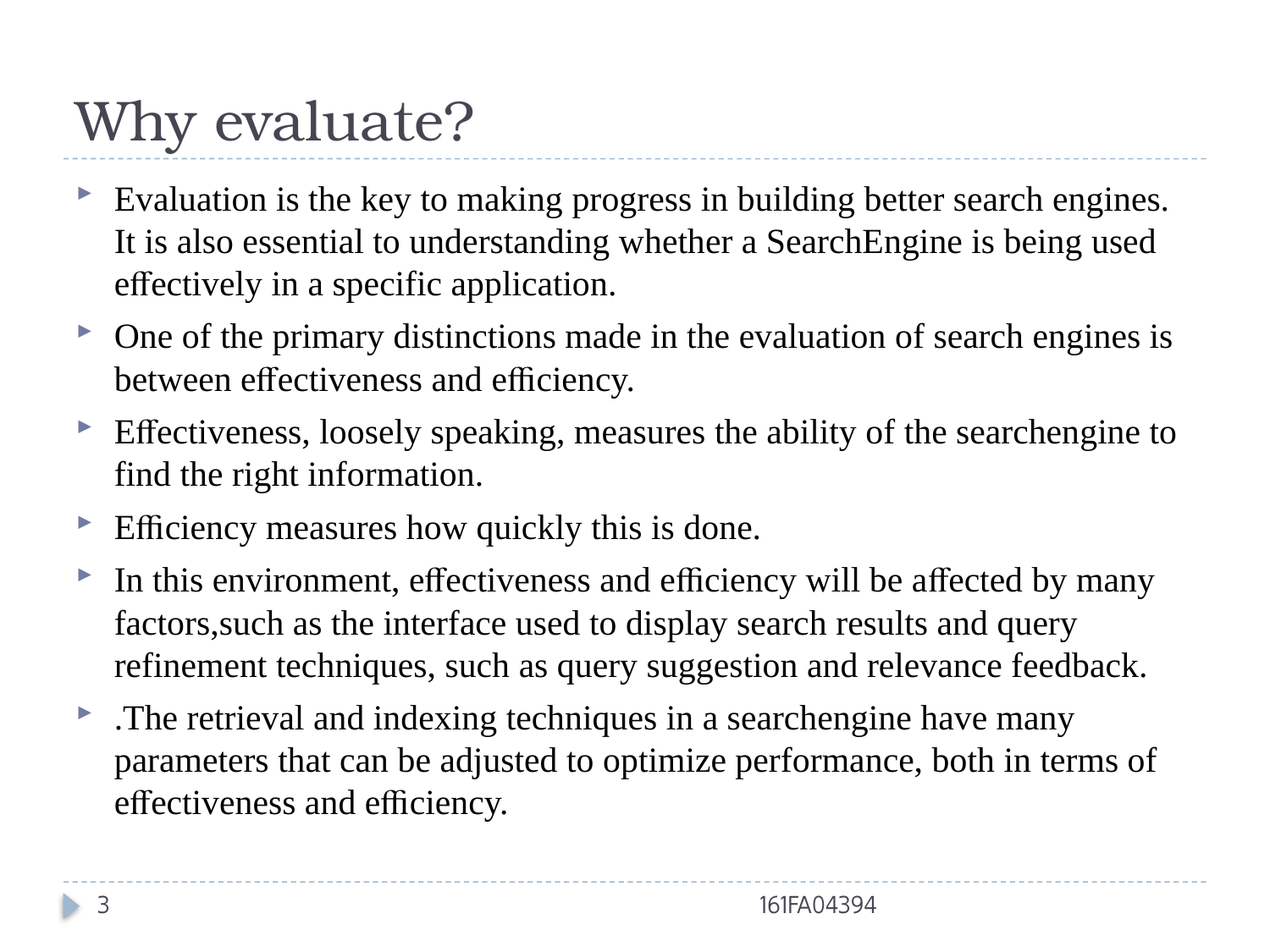

# Why evaluate?
Evaluation is the key to making progress in building better search engines. It is also essential to understanding whether a SearchEngine is being used eﬀectively in a specific application.
One of the primary distinctions made in the evaluation of search engines is between eﬀectiveness and eﬃciency.
Eﬀectiveness, loosely speaking, measures the ability of the searchengine to find the right information.
Eﬃciency measures how quickly this is done.
In this environment, eﬀectiveness and eﬃciency will be aﬀected by many factors,such as the interface used to display search results and query refinement techniques, such as query suggestion and relevance feedback.
.The retrieval and indexing techniques in a searchengine have many parameters that can be adjusted to optimize performance, both in terms of eﬀectiveness and eﬃciency.
3
161FA04394